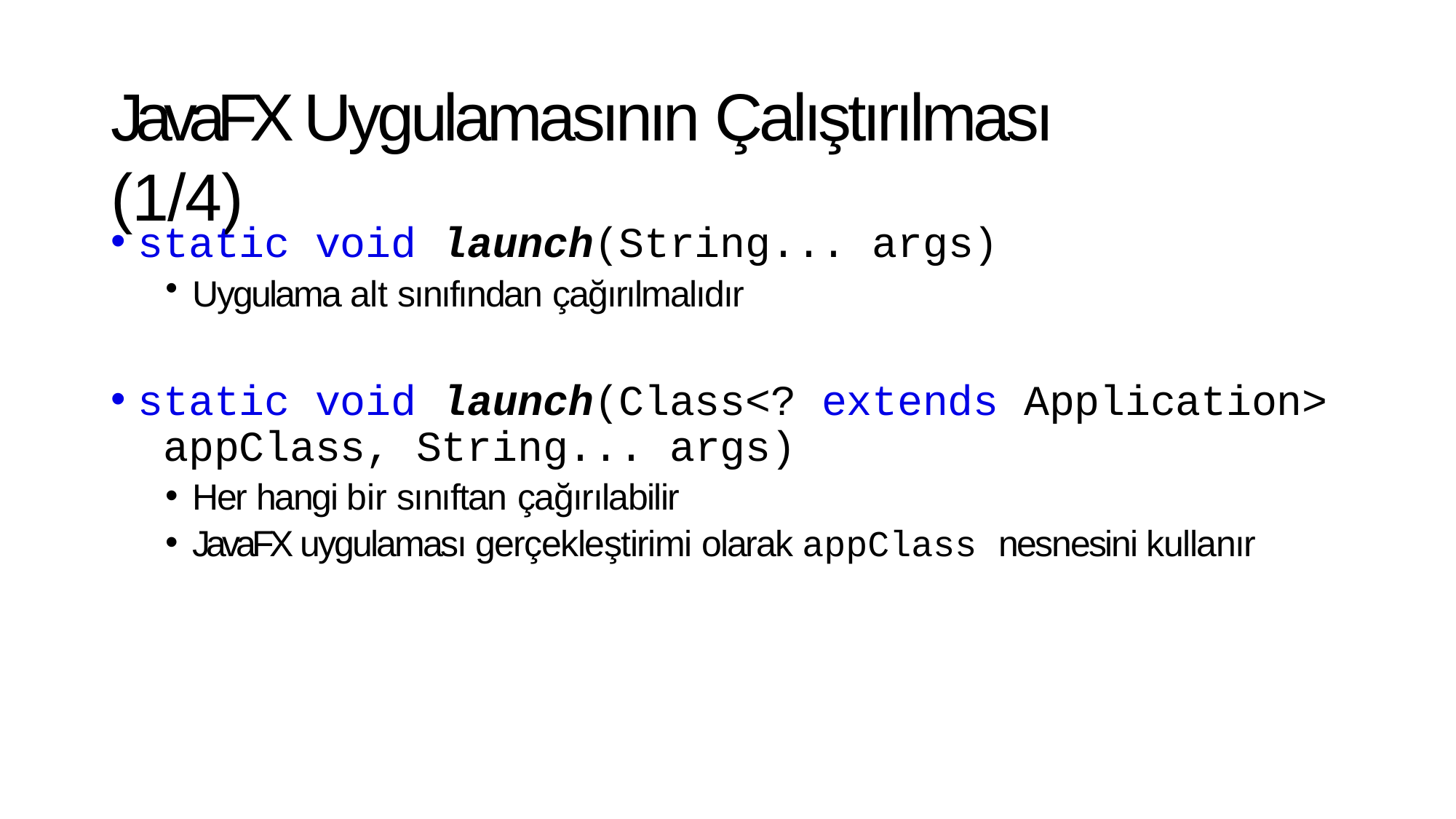

# JavaFX Uygulamasının Çalıştırılması (1/4)
static void launch(String... args)
Uygulama alt sınıfından çağırılmalıdır

static void launch(Class<? extends Application>  appClass, String... args)
Her hangi bir sınıftan çağırılabilir
JavaFX uygulaması gerçekleştirimi olarak appClass nesnesini kullanır